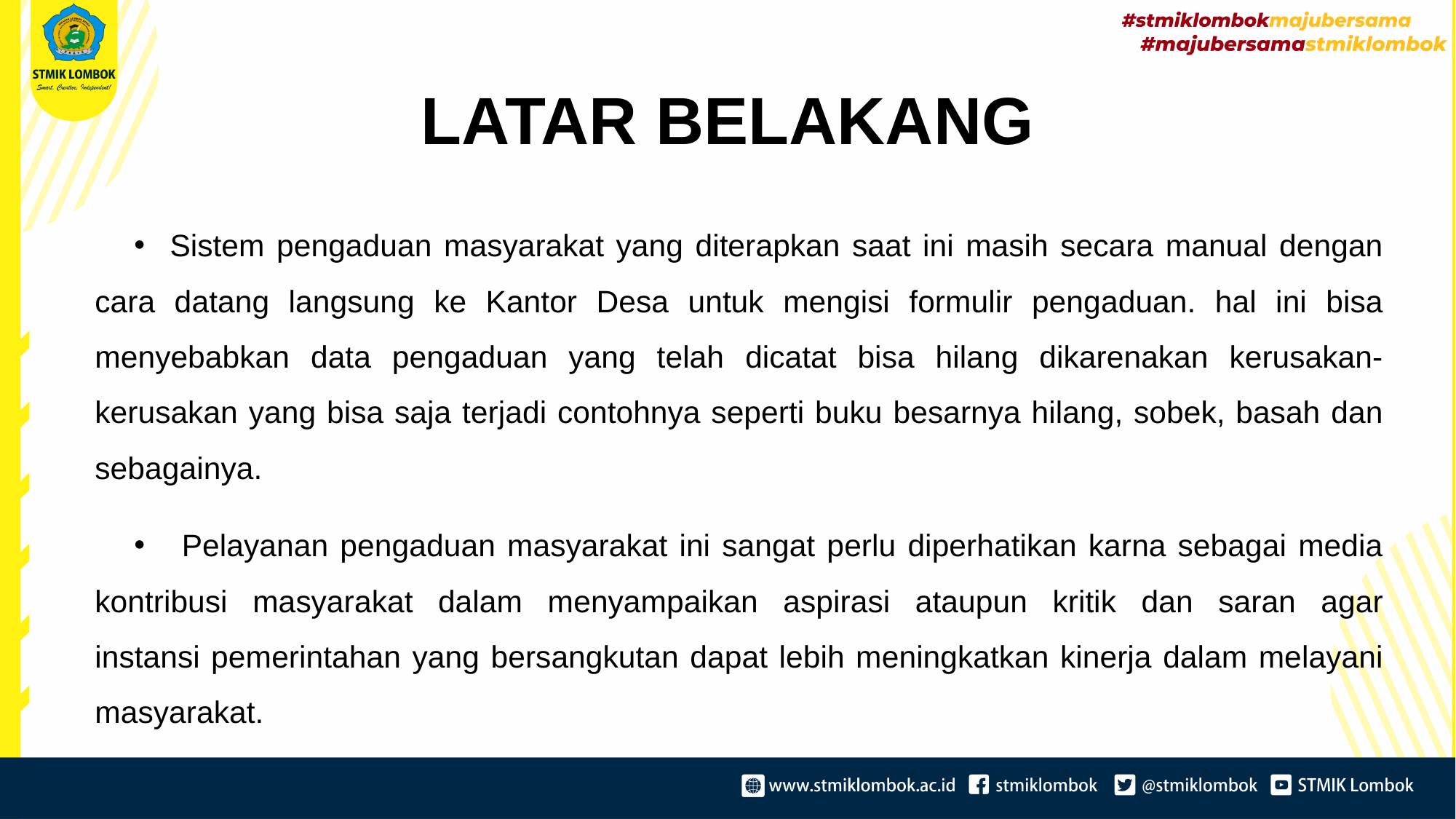

# LATAR BELAKANG
Sistem pengaduan masyarakat yang diterapkan saat ini masih secara manual dengan cara datang langsung ke Kantor Desa untuk mengisi formulir pengaduan. hal ini bisa menyebabkan data pengaduan yang telah dicatat bisa hilang dikarenakan kerusakan-kerusakan yang bisa saja terjadi contohnya seperti buku besarnya hilang, sobek, basah dan sebagainya.
 Pelayanan pengaduan masyarakat ini sangat perlu diperhatikan karna sebagai media kontribusi masyarakat dalam menyampaikan aspirasi ataupun kritik dan saran agar
instansi pemerintahan yang bersangkutan dapat lebih meningkatkan kinerja dalam melayani masyarakat.